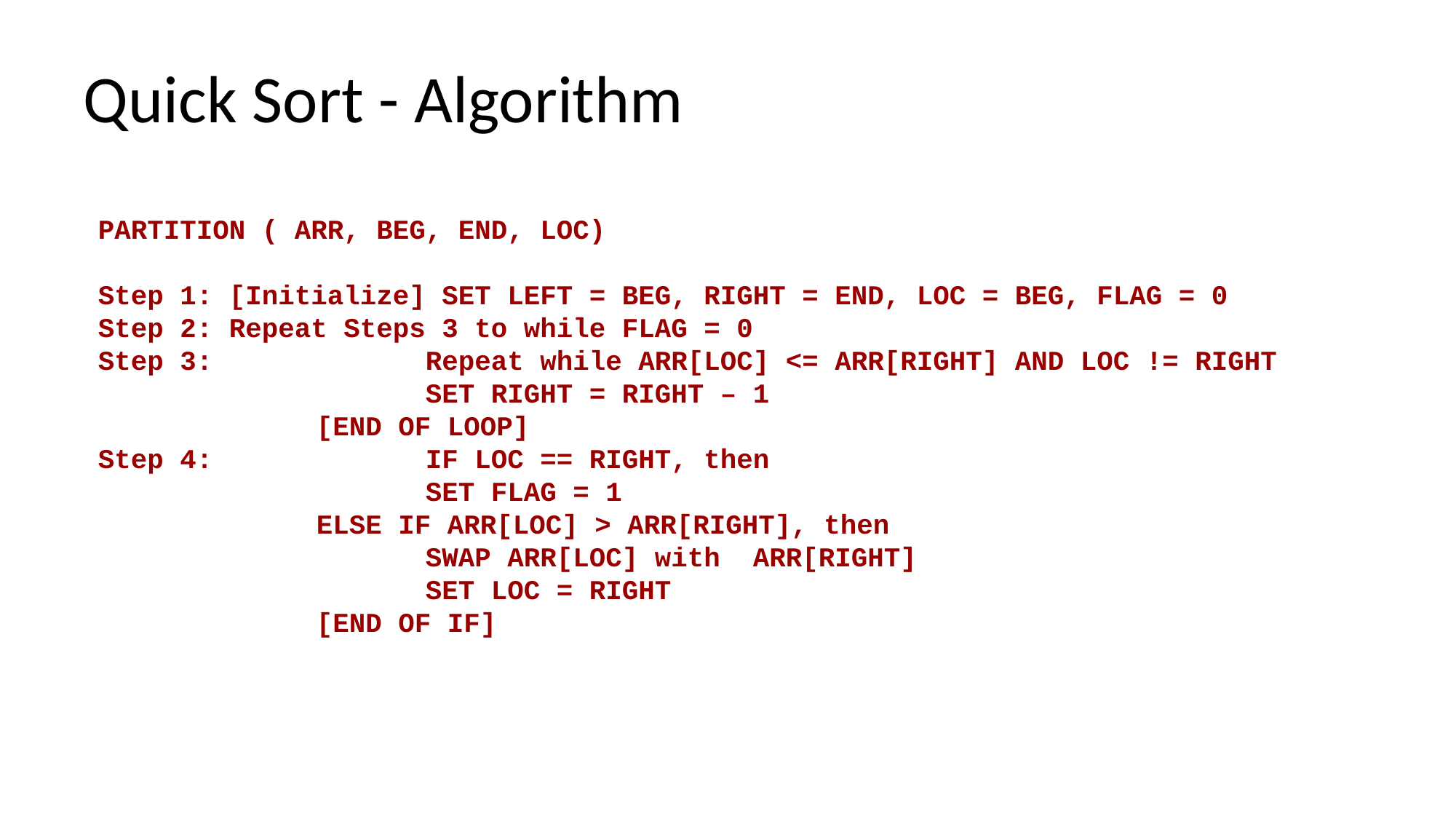

# Quick Sort - Algorithm
PARTITION ( ARR, BEG, END, LOC)

Step 1: [Initialize] SET LEFT = BEG, RIGHT = END, LOC = BEG, FLAG = 0
Step 2: Repeat Steps 3 to while FLAG = 0
Step 3: 		Repeat while ARR[LOC] <= ARR[RIGHT] AND LOC != RIGHT
			SET RIGHT = RIGHT – 1
		[END OF LOOP]
Step 4: 		IF LOC == RIGHT, then
			SET FLAG = 1
		ELSE IF ARR[LOC] > ARR[RIGHT], then
			SWAP ARR[LOC] with  ARR[RIGHT]
			SET LOC = RIGHT
		[END OF IF]